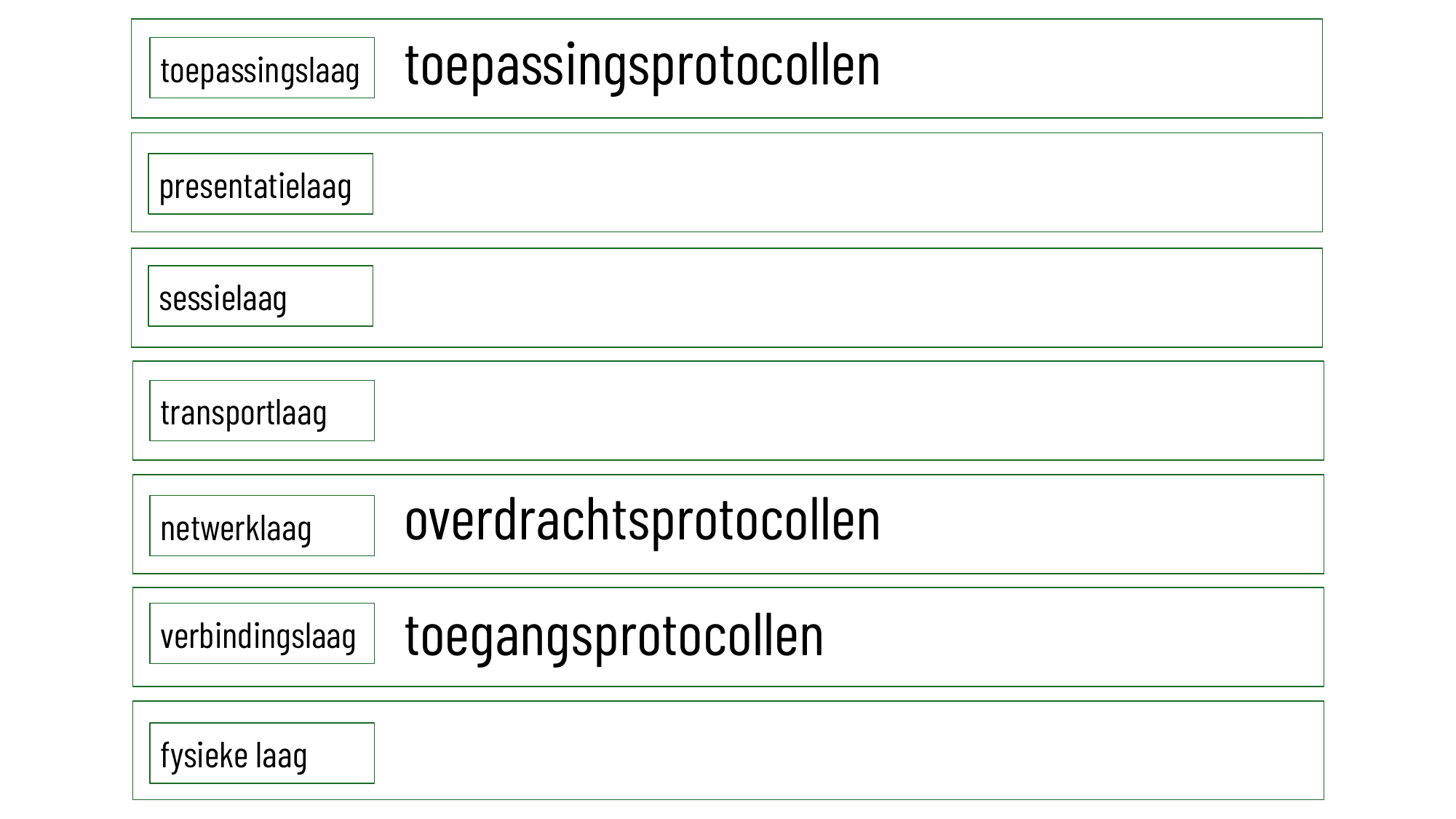

toepassingsprotocollen
toepassingslaag

presentatielaag

sessielaag

transportlaag
overdrachtsprotocollen

netwerklaag

toegangsprotocollen
verbindingslaag

fysieke laag